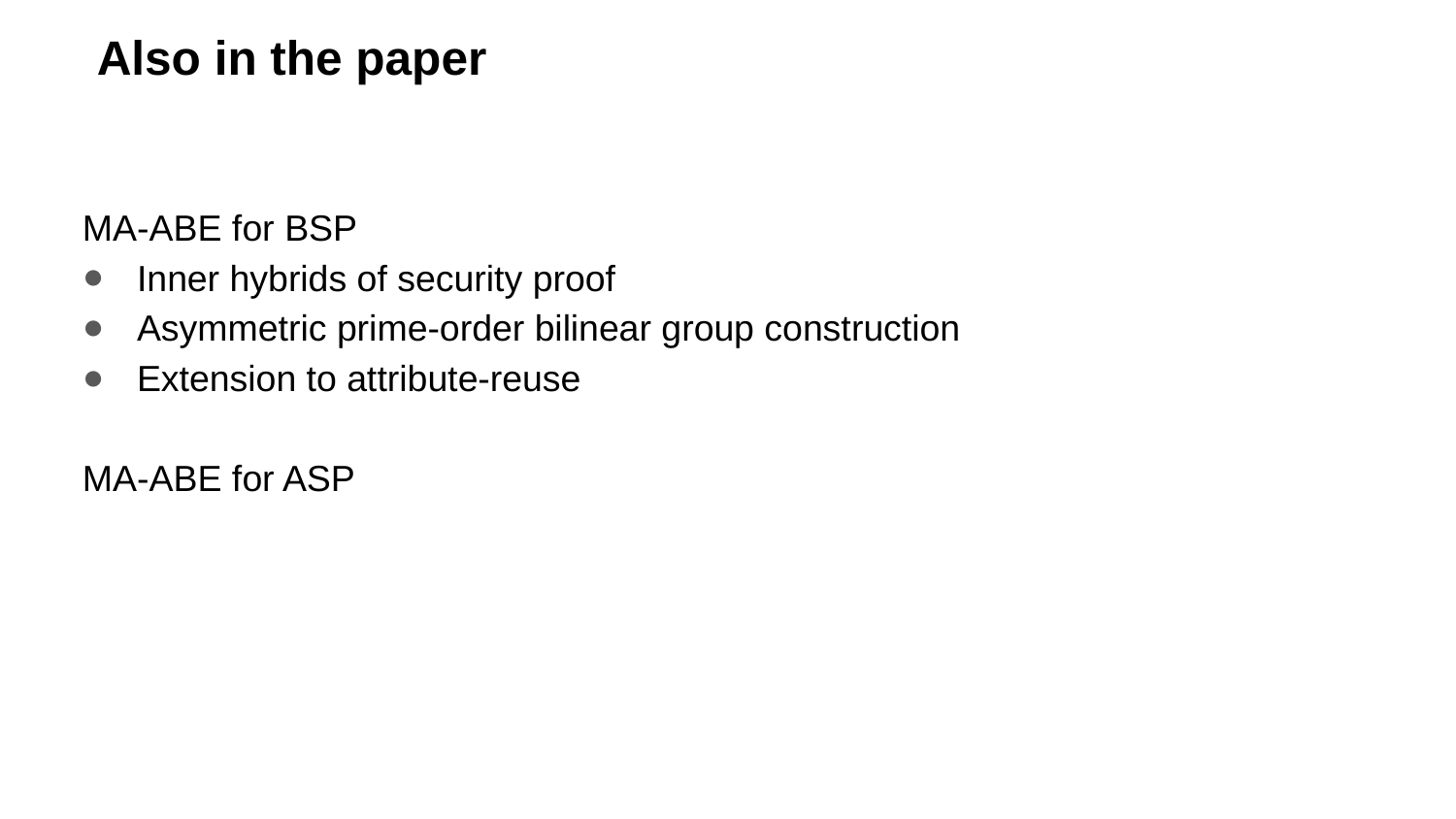

# Also in the paper
MA-ABE for BSP
Inner hybrids of security proof
Asymmetric prime-order bilinear group construction
Extension to attribute-reuse
MA-ABE for ASP